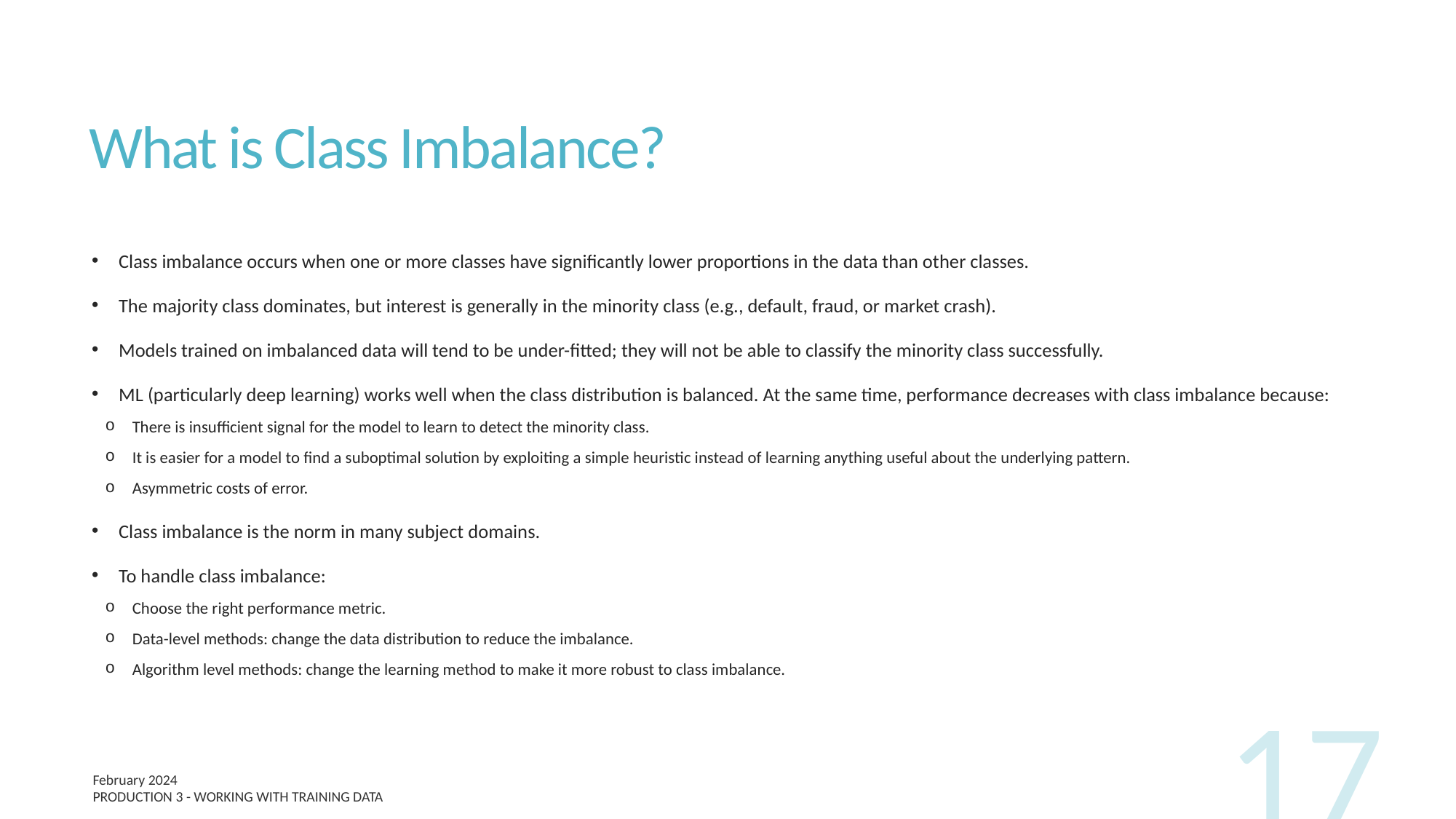

# What is Class Imbalance?
Class imbalance occurs when one or more classes have significantly lower proportions in the data than other classes.
The majority class dominates, but interest is generally in the minority class (e.g., default, fraud, or market crash).
Models trained on imbalanced data will tend to be under-fitted; they will not be able to classify the minority class successfully.
ML (particularly deep learning) works well when the class distribution is balanced. At the same time, performance decreases with class imbalance because:
There is insufficient signal for the model to learn to detect the minority class.
It is easier for a model to find a suboptimal solution by exploiting a simple heuristic instead of learning anything useful about the underlying pattern.
Asymmetric costs of error.
Class imbalance is the norm in many subject domains.
To handle class imbalance:
Choose the right performance metric.
Data-level methods: change the data distribution to reduce the imbalance.
Algorithm level methods: change the learning method to make it more robust to class imbalance.
17
February 2024
Production 3 - Working with Training Data